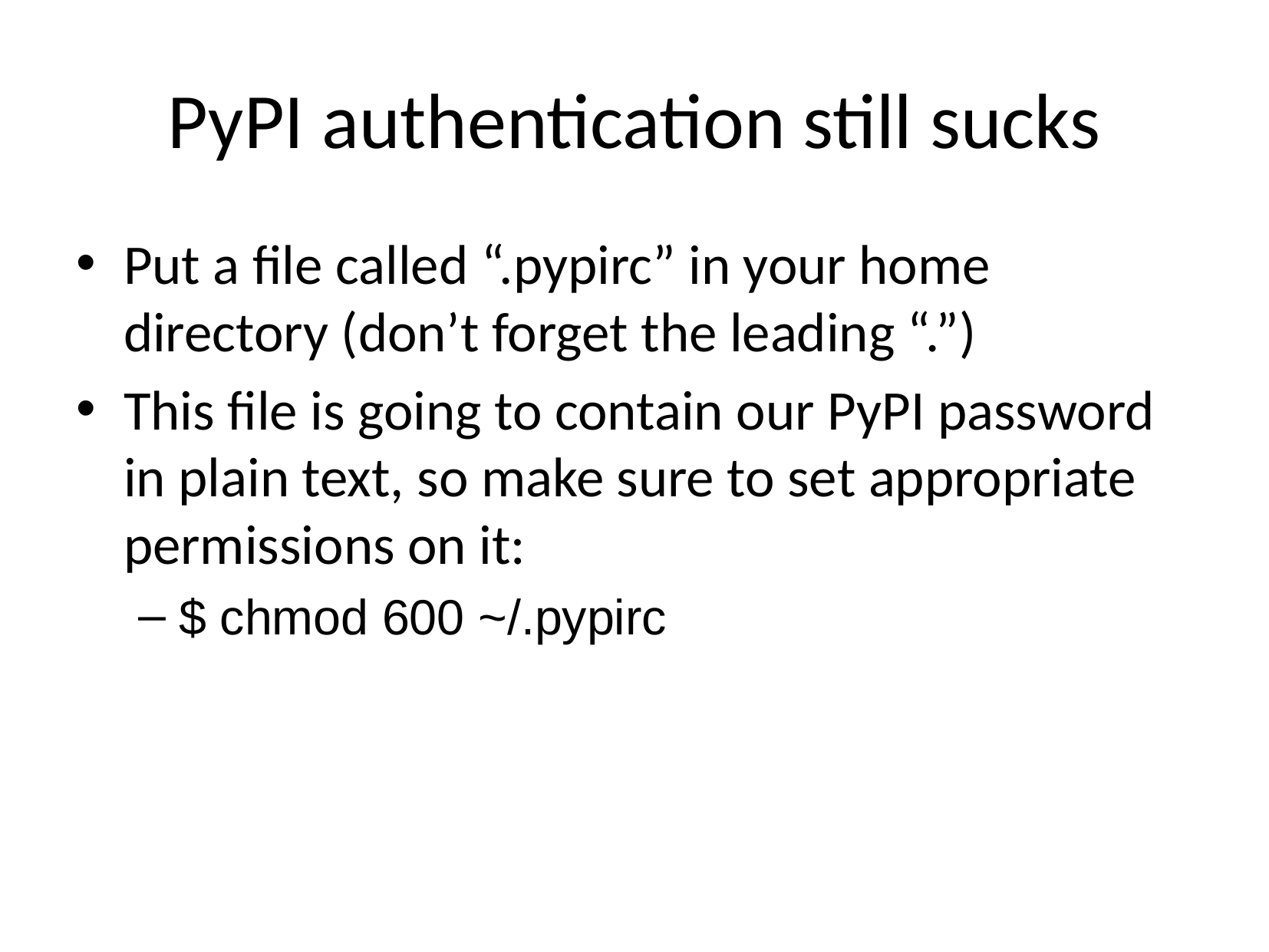

# PyPI authentication still sucks
Put a file called “.pypirc” in your home directory (don’t forget the leading “.”)
This file is going to contain our PyPI password in plain text, so make sure to set appropriate permissions on it:
$ chmod 600 ~/.pypirc